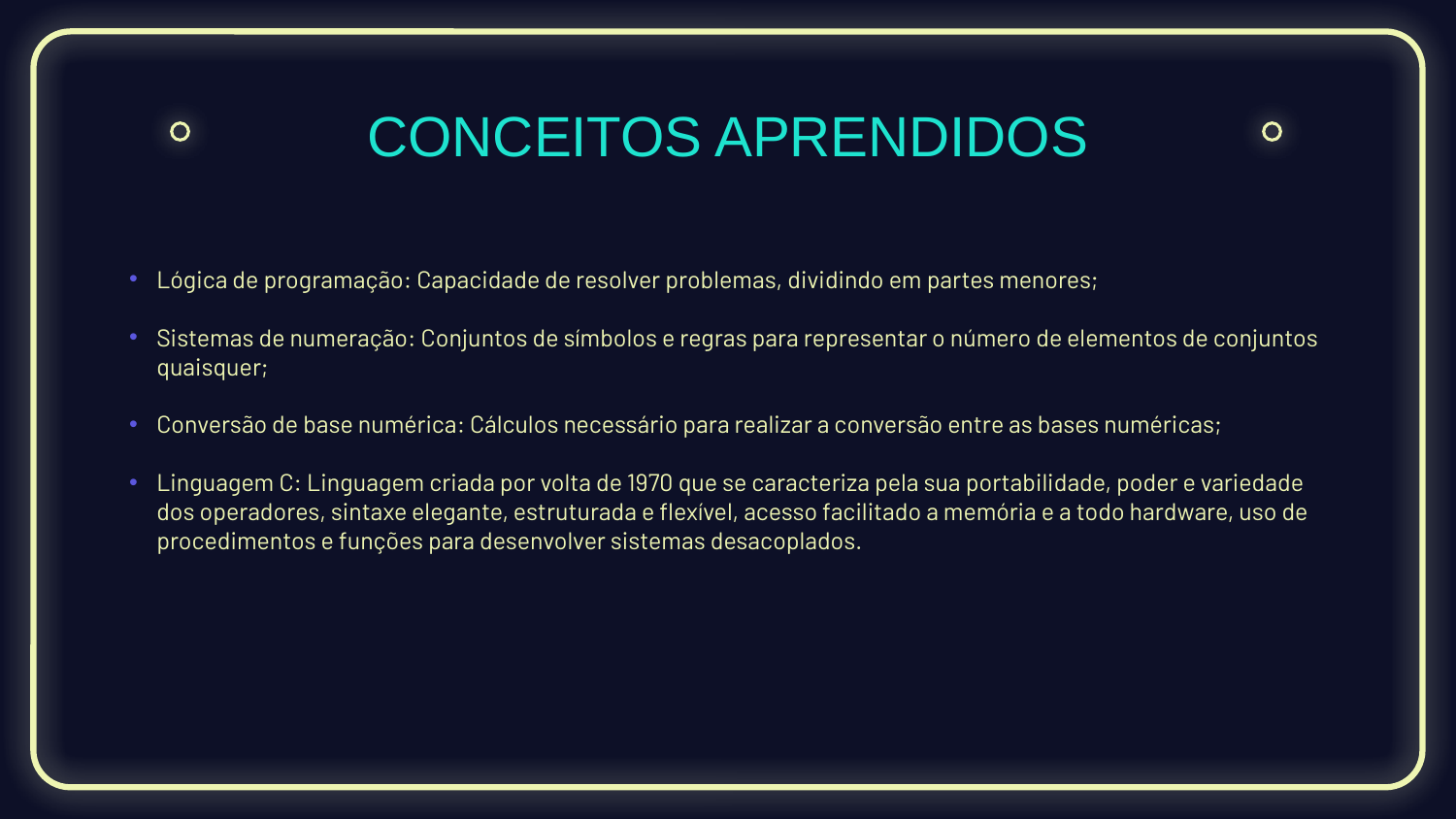

# CONCEITOS APRENDIDOS
Lógica de programação: Capacidade de resolver problemas, dividindo em partes menores;

Sistemas de numeração: Conjuntos de símbolos e regras para representar o número de elementos de conjuntos quaisquer;

Conversão de base numérica: Cálculos necessário para realizar a conversão entre as bases numéricas;

Linguagem C: Linguagem criada por volta de 1970 que se caracteriza pela sua portabilidade, poder e variedade dos operadores, sintaxe elegante, estruturada e flexível, acesso facilitado a memória e a todo hardware, uso de procedimentos e funções para desenvolver sistemas desacoplados.